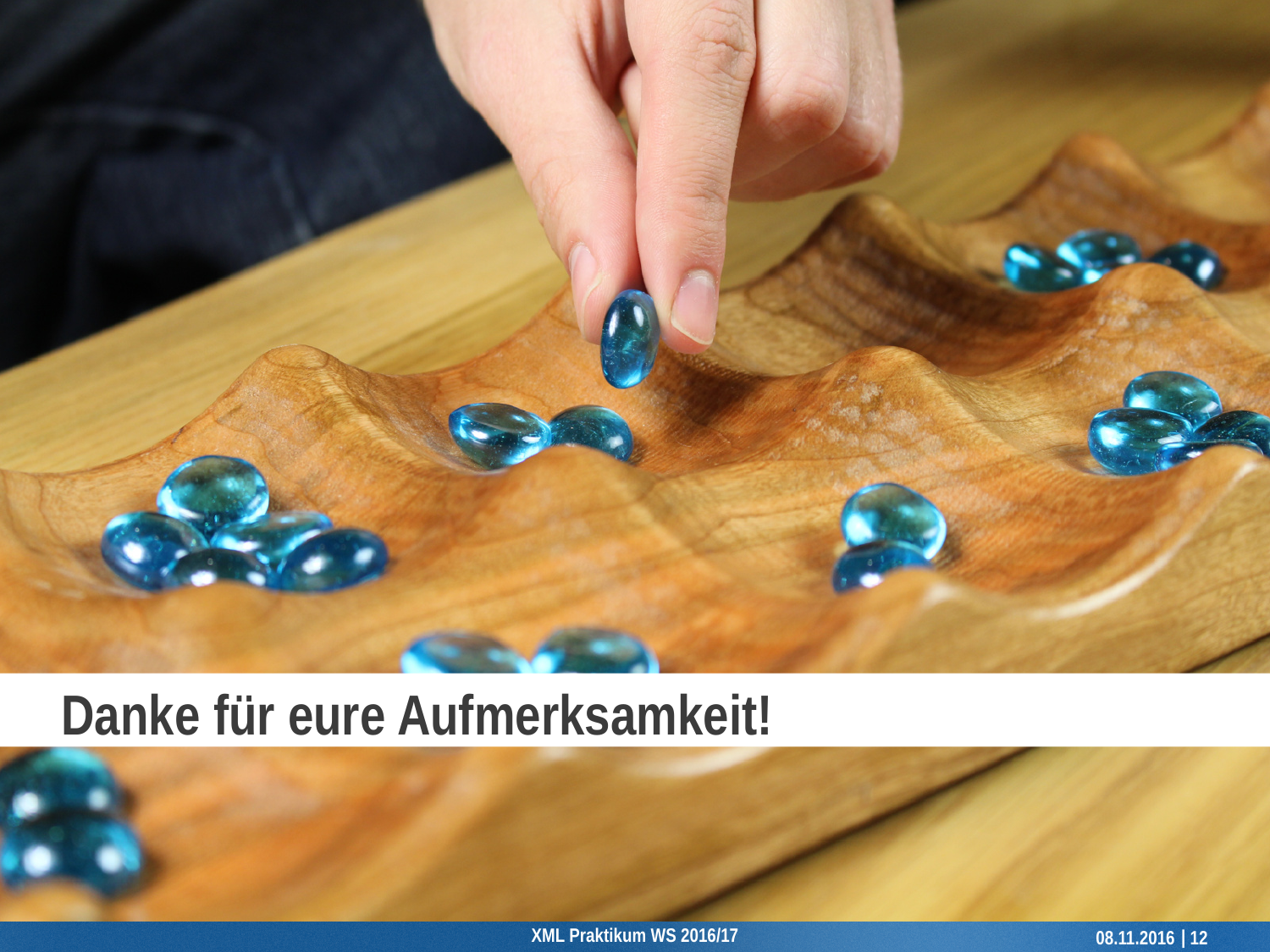

# Danke für eure Aufmerksamkeit!

XML Praktikum WS 2016/17
08.11.2016
12